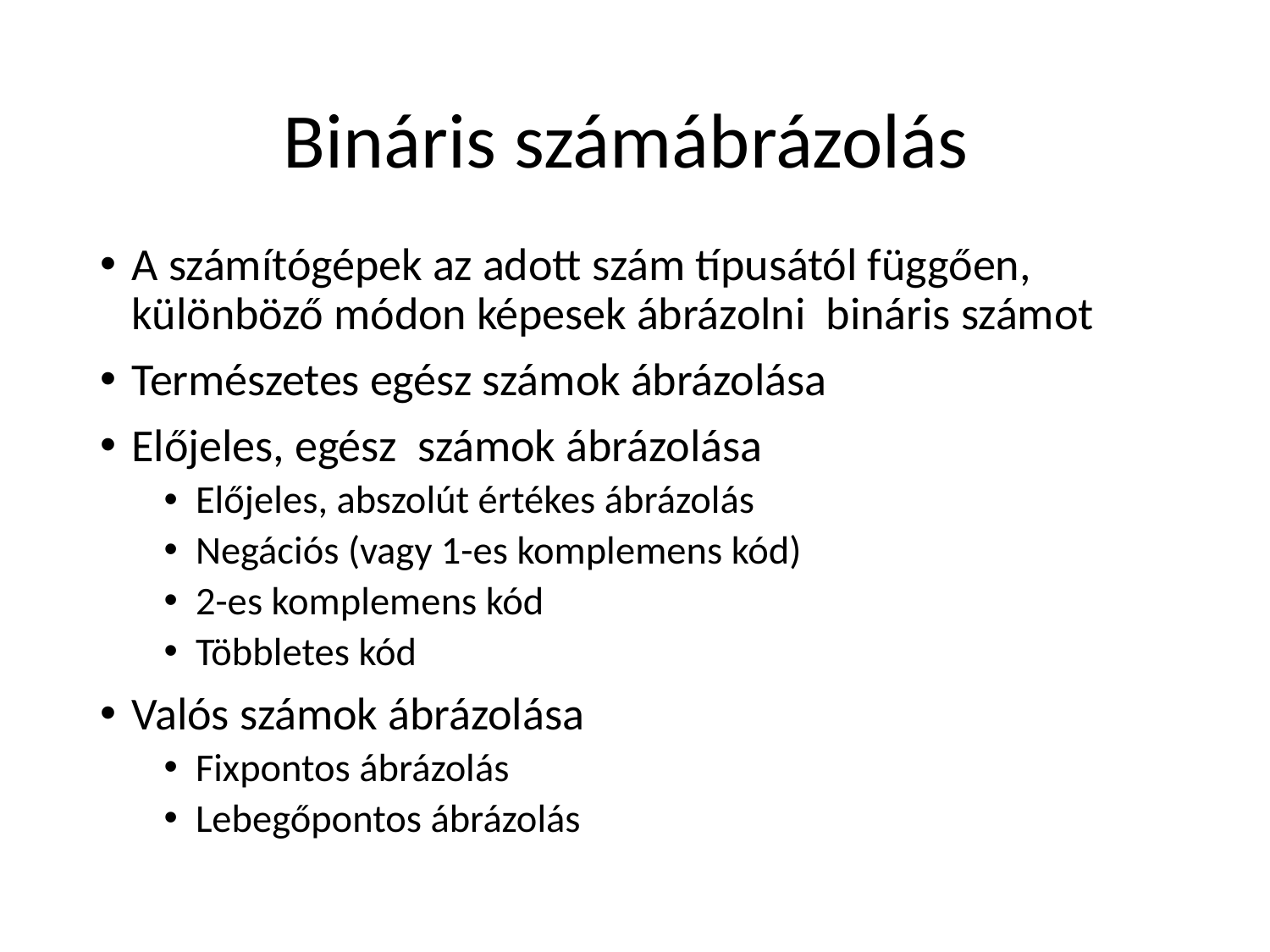

# Bináris számábrázolás
A számítógépek az adott szám típusától függően, különböző módon képesek ábrázolni  bináris számot
Természetes egész számok ábrázolása
Előjeles, egész  számok ábrázolása
Előjeles, abszolút értékes ábrázolás
Negációs (vagy 1-es komplemens kód)
2-es komplemens kód
Többletes kód
Valós számok ábrázolása
Fixpontos ábrázolás
Lebegőpontos ábrázolás